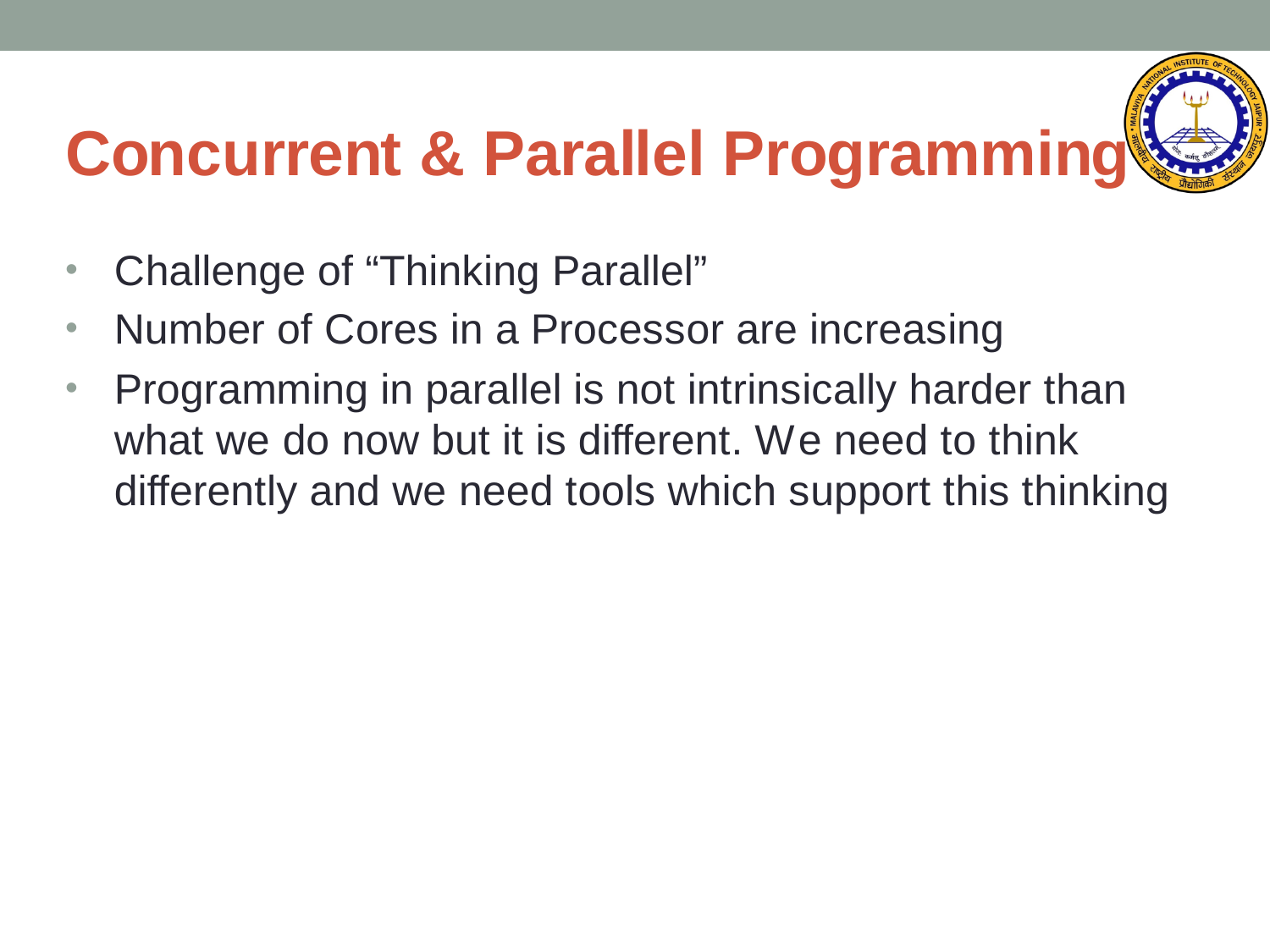

# Concurrent & Parallel Programming
Challenge of “Thinking Parallel”
Number of Cores in a Processor are increasing
Programming in parallel is not intrinsically harder than what we do now but it is different. We need to think differently and we need tools which support this thinking